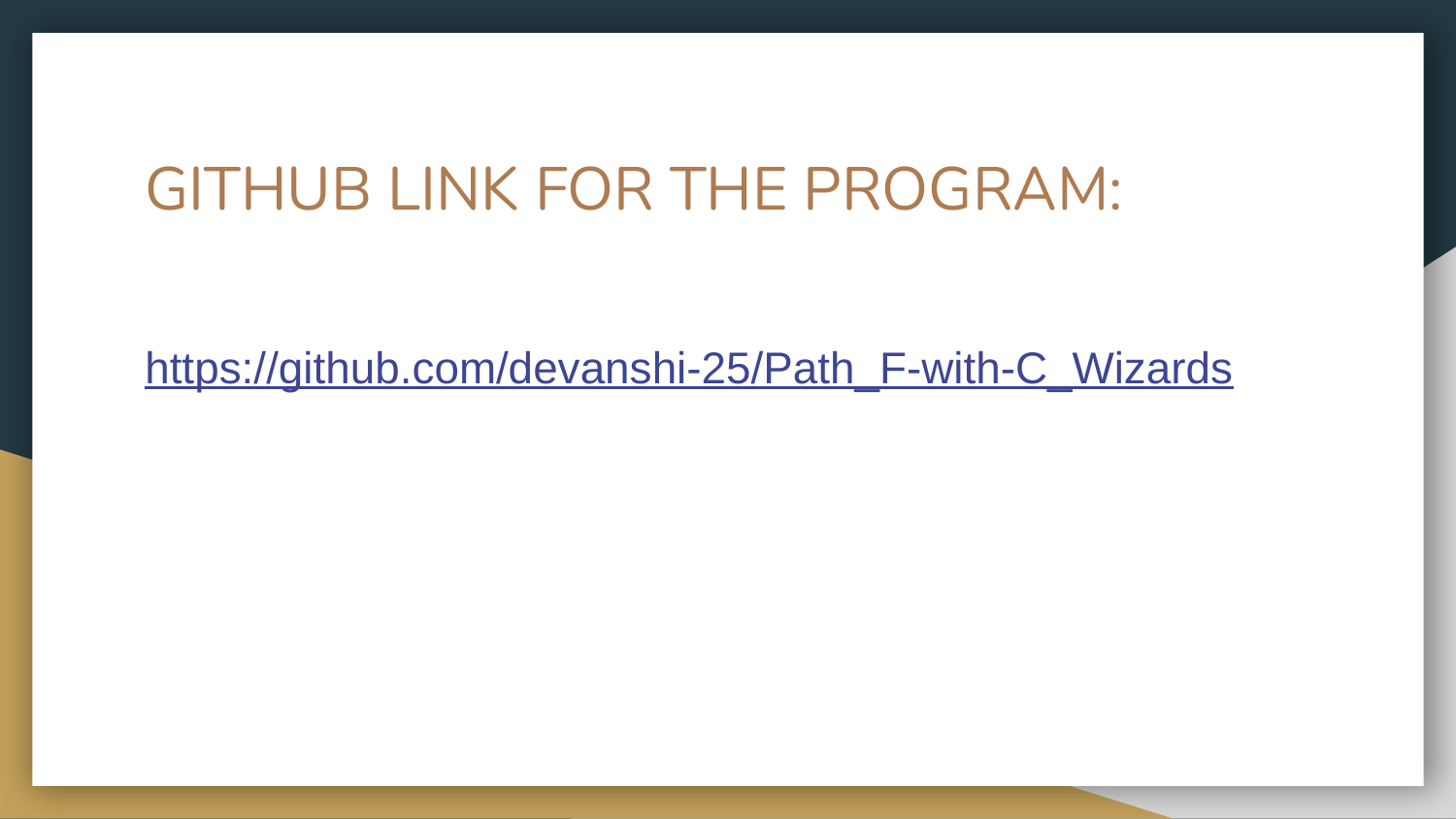

# GITHUB LINK FOR THE PROGRAM:
https://github.com/devanshi-25/Path_F-with-C_Wizards